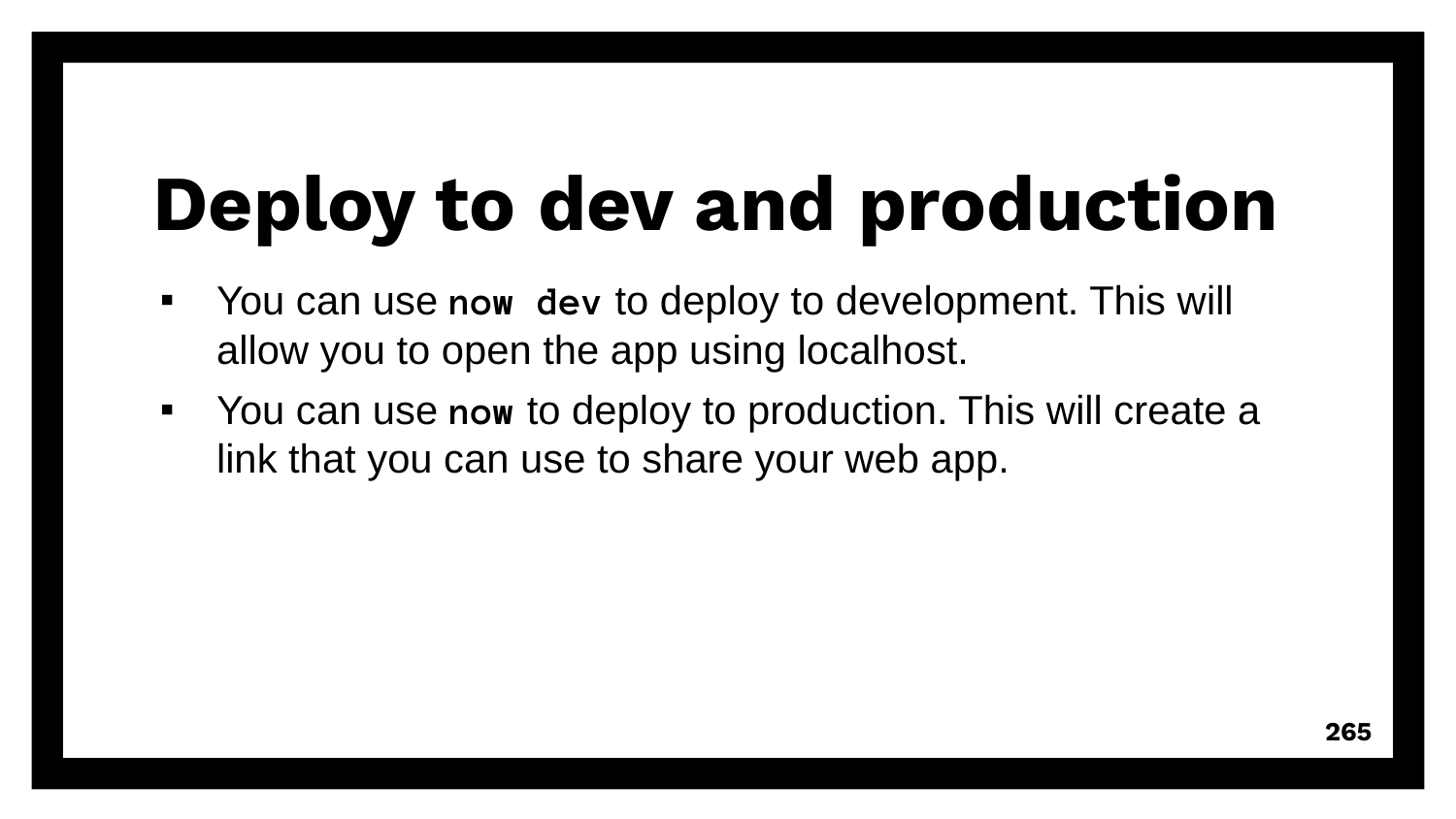

# Deploy to dev and production
You can use now dev to deploy to development. This will allow you to open the app using localhost.
You can use now to deploy to production. This will create a link that you can use to share your web app.
265